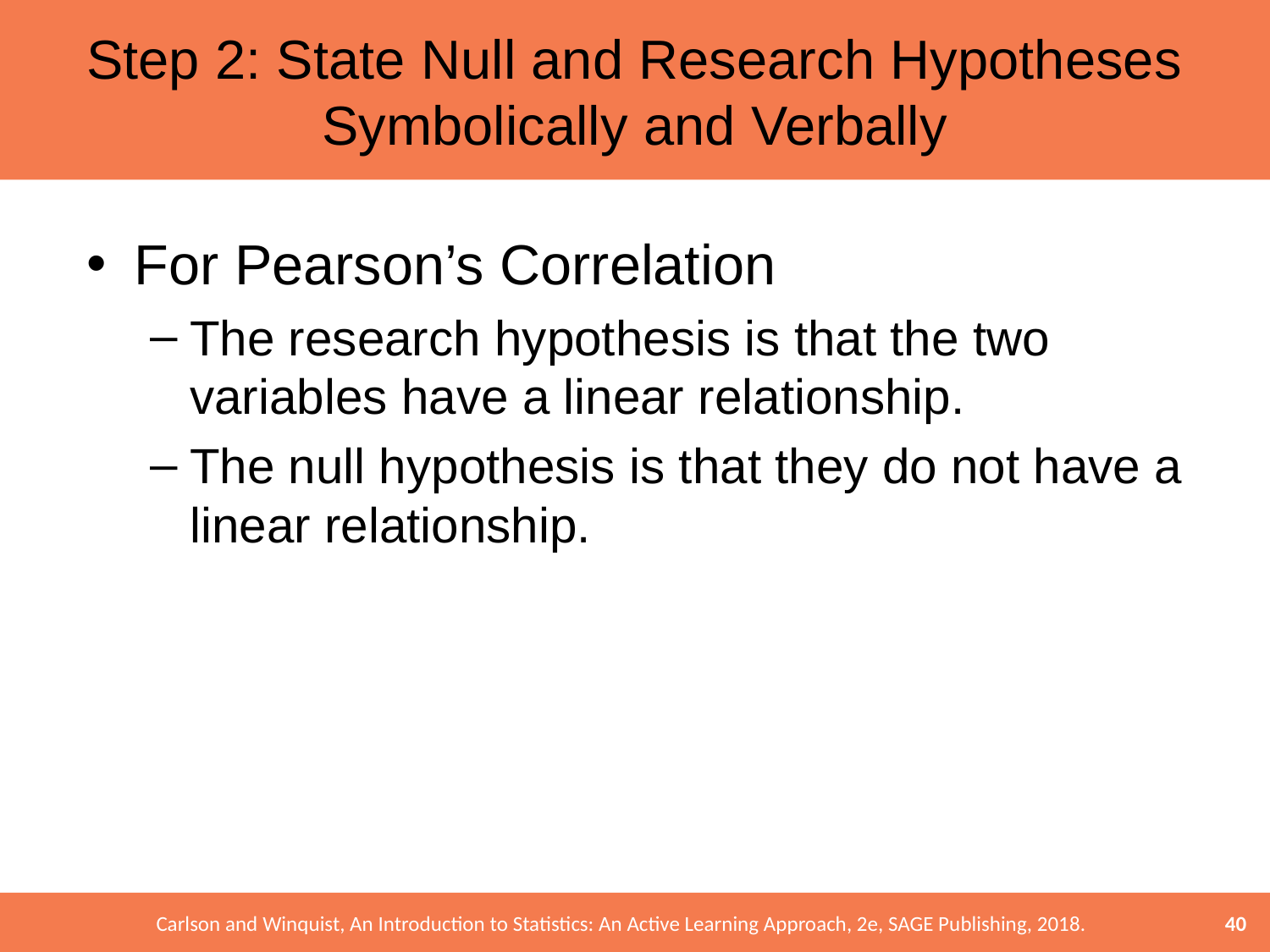

# Step 2: State Null and Research Hypotheses Symbolically and Verbally
For Pearson’s Correlation
The research hypothesis is that the two variables have a linear relationship.
The null hypothesis is that they do not have a linear relationship.
40
Carlson and Winquist, An Introduction to Statistics: An Active Learning Approach, 2e, SAGE Publishing, 2018.